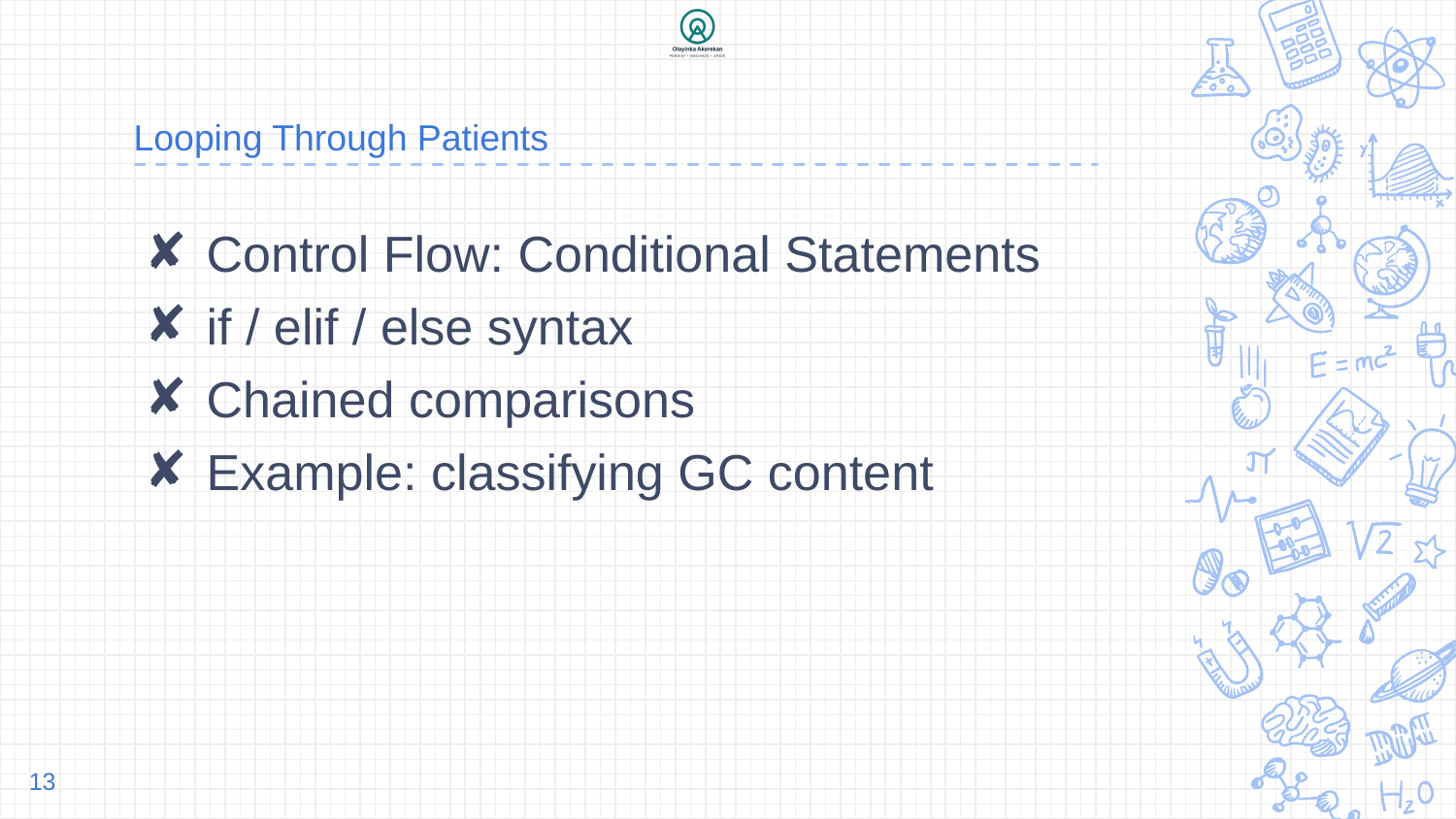

# Looping Through Patients
Control Flow: Conditional Statements
if / elif / else syntax
Chained comparisons
Example: classifying GC content
13